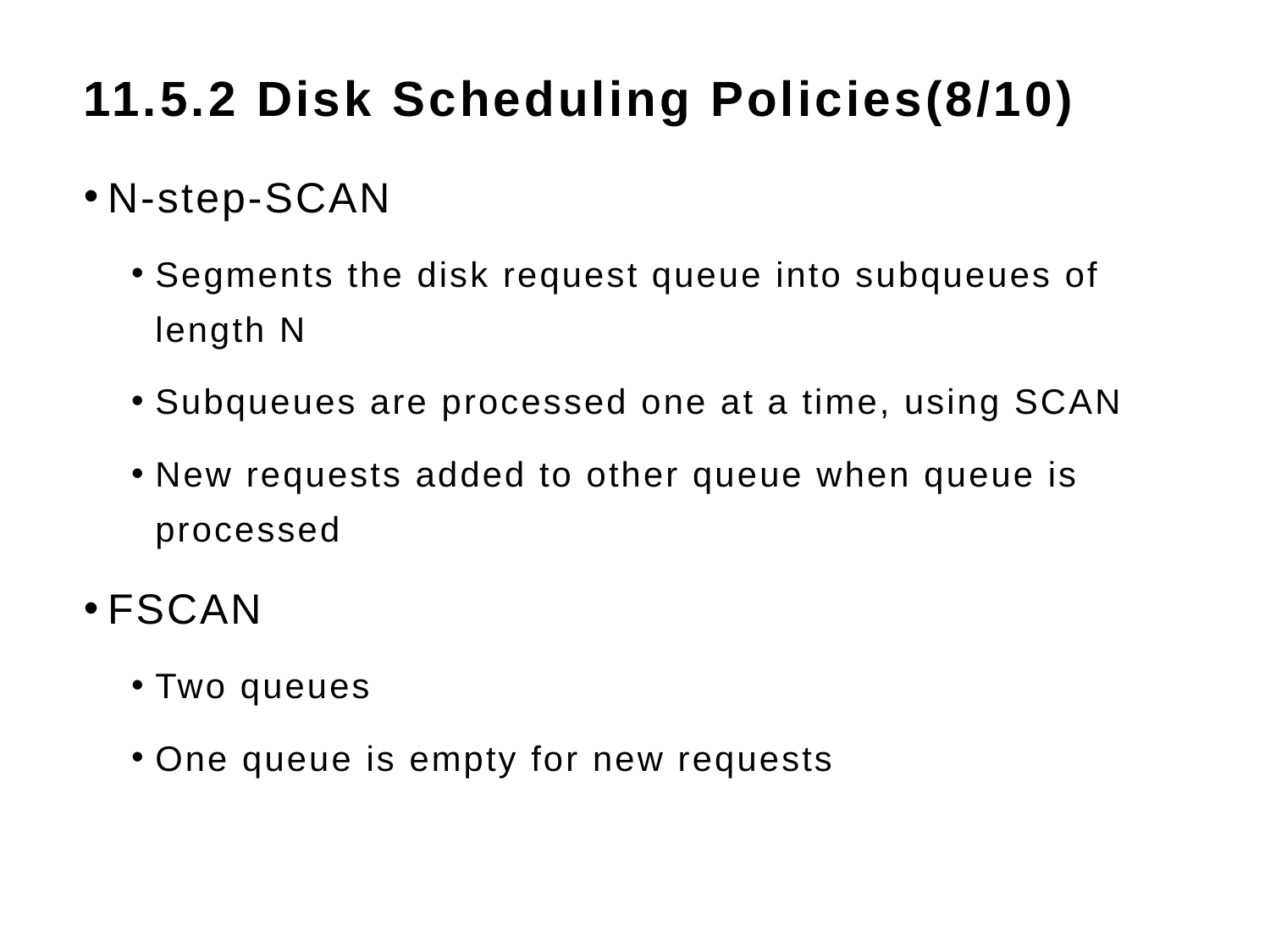

# 11.5.2 Disk Scheduling Policies(8/10)
N-step-SCAN
Segments the disk request queue into subqueues of length N
Subqueues are processed one at a time, using SCAN
New requests added to other queue when queue is processed
FSCAN
Two queues
One queue is empty for new requests

58